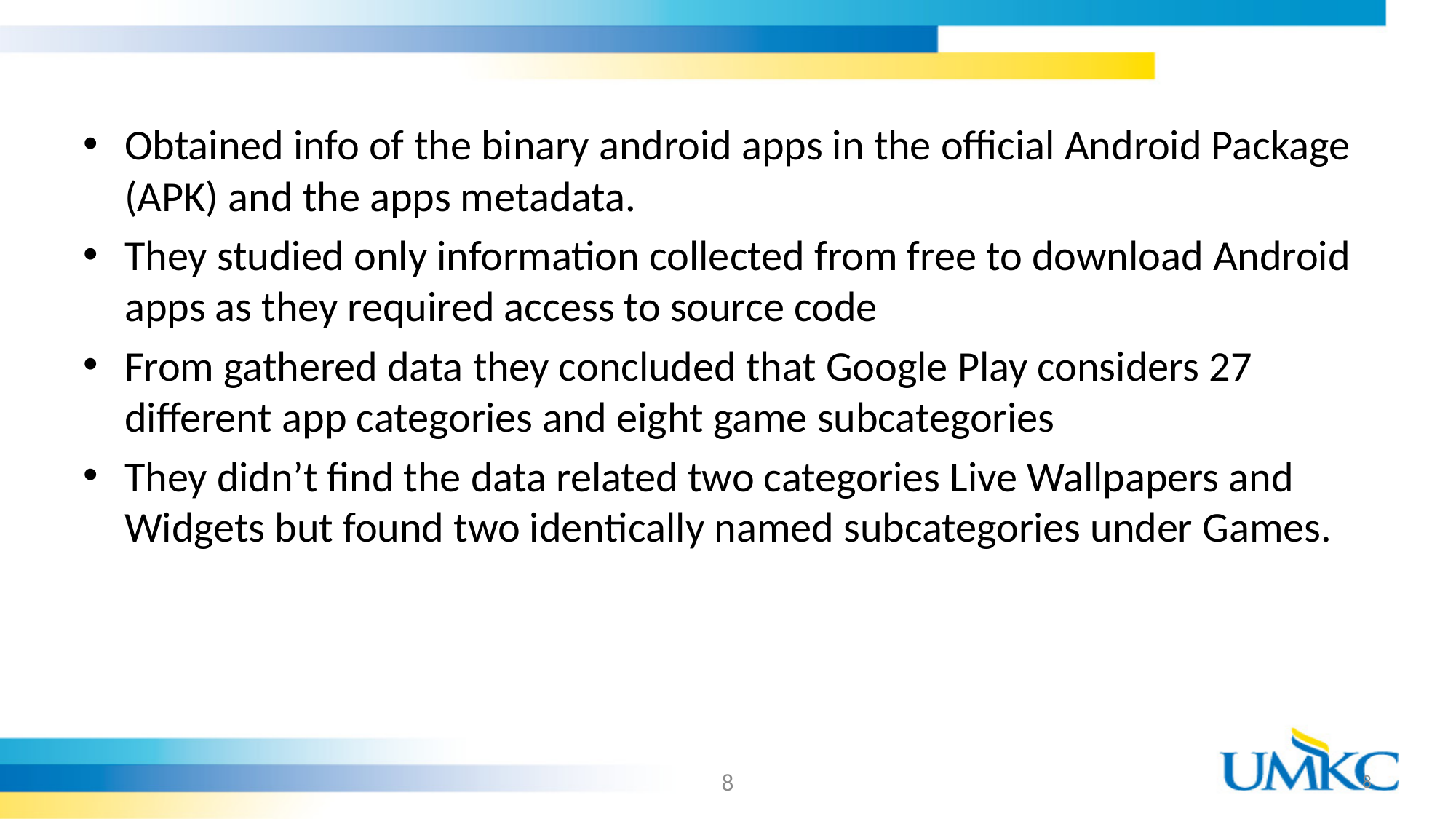

#
Obtained info of the binary android apps in the official Android Package (APK) and the apps metadata.
They studied only information collected from free to download Android apps as they required access to source code
From gathered data they concluded that Google Play considers 27 different app categories and eight game subcategories
They didn’t find the data related two categories Live Wallpapers and Widgets but found two identically named subcategories under Games.

8
8